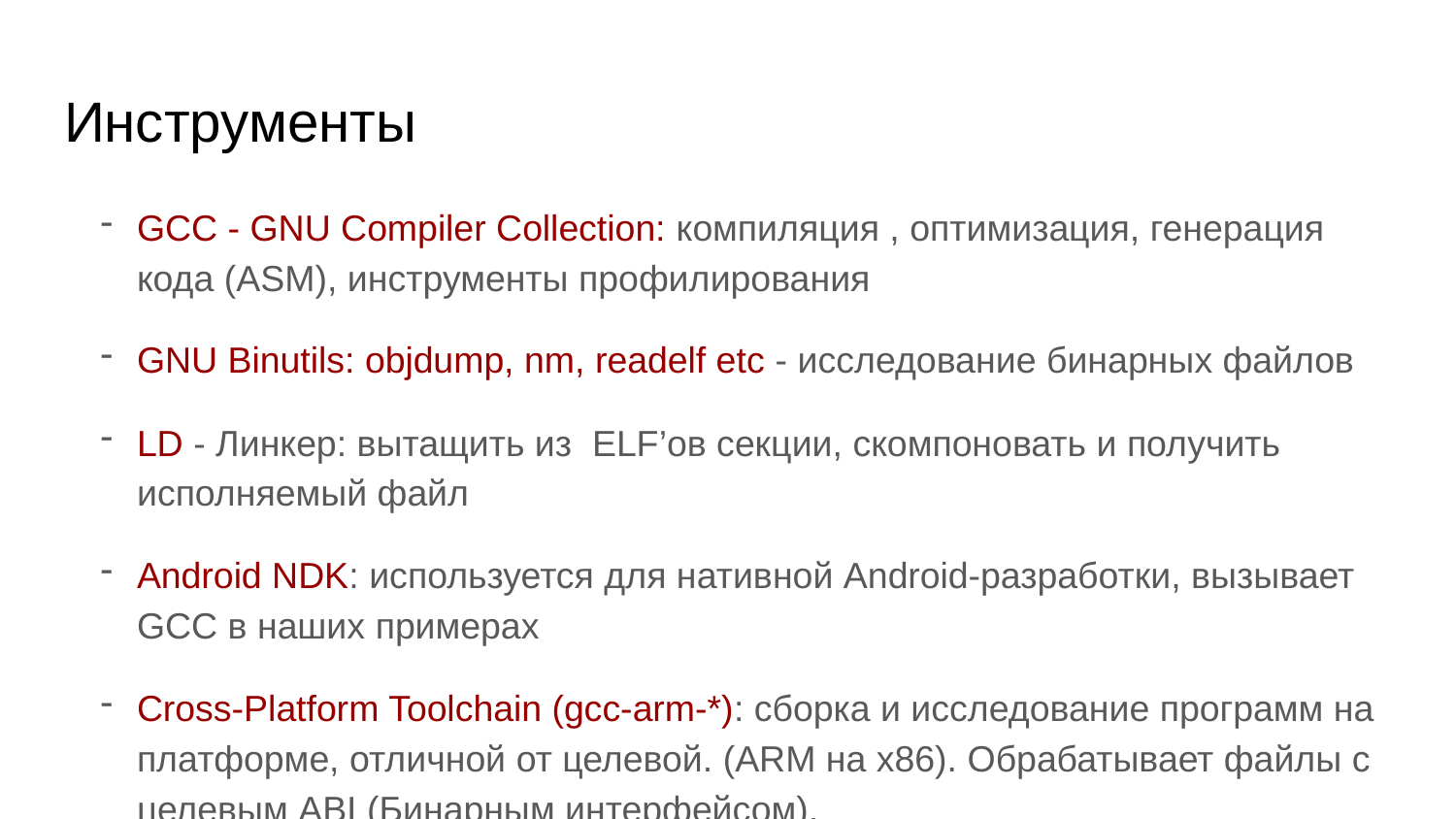

# Инструменты
GCC - GNU Compiler Collection: компиляция , оптимизация, генерация кода (ASM), инструменты профилирования
GNU Binutils: objdump, nm, readelf etc - исследование бинарных файлов
LD - Линкер: вытащить из  ELF’ов секции, скомпоновать и получить исполняемый файл
Android NDK: используется для нативной Android-разработки, вызывает GCC в наших примерах
Cross-Platform Toolchain (gcc-arm-*): сборка и исследование программ на платформе, отличной от целевой. (ARM на x86). Обрабатывает файлы с целевым ABI (Бинарным интерфейсом).
VIM (%!xxd), GHex: Текстовые/ hex-редакторы.